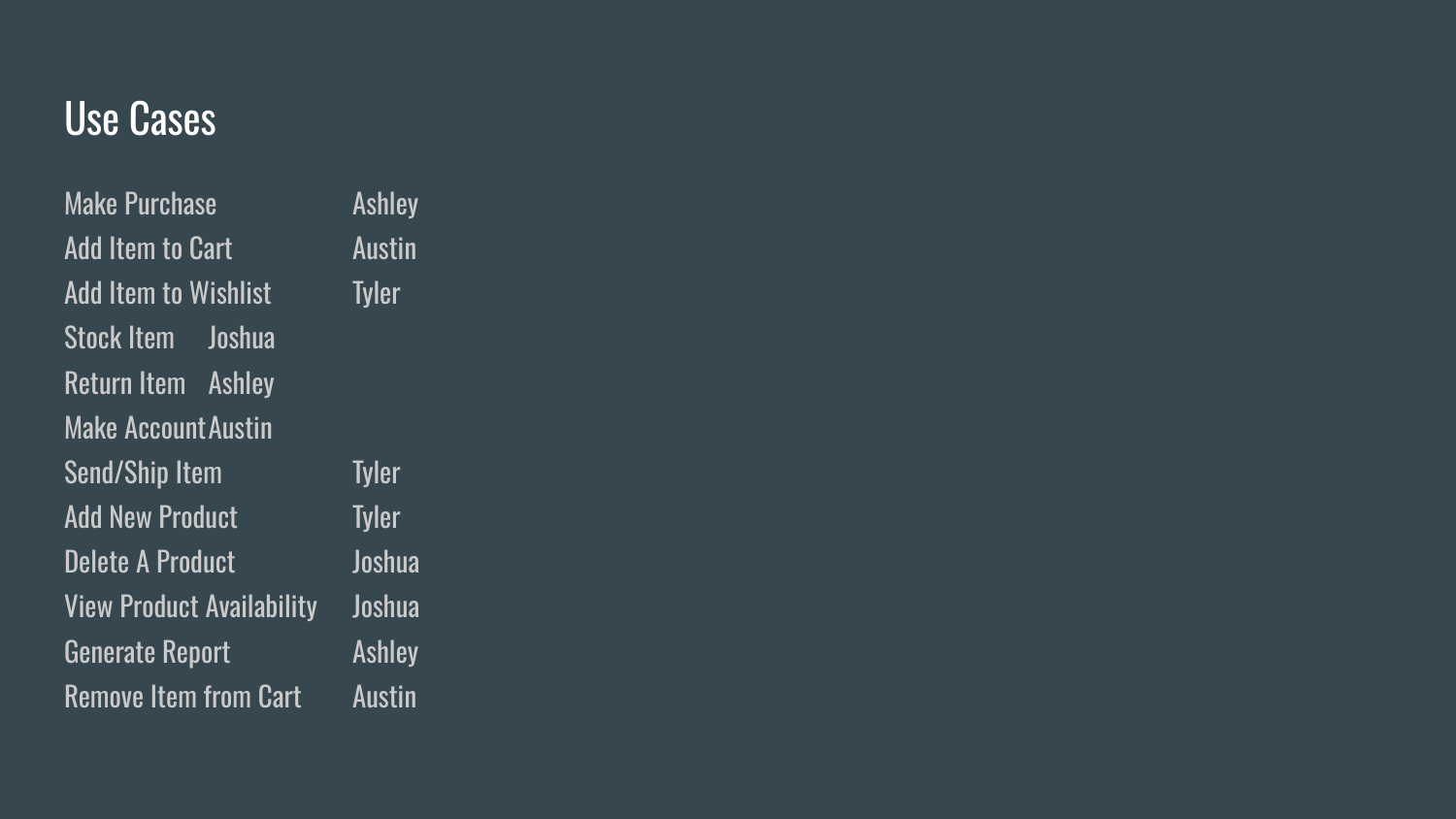

# Use Cases
Make Purchase			Ashley
Add Item to Cart 			Austin
Add Item to Wishlist			Tyler
Stock Item				Joshua
Return Item				Ashley
Make Account				Austin
Send/Ship Item			Tyler
Add New Product			Tyler
Delete A Product			Joshua
View Product Availability		Joshua
Generate Report			Ashley
Remove Item from Cart		Austin